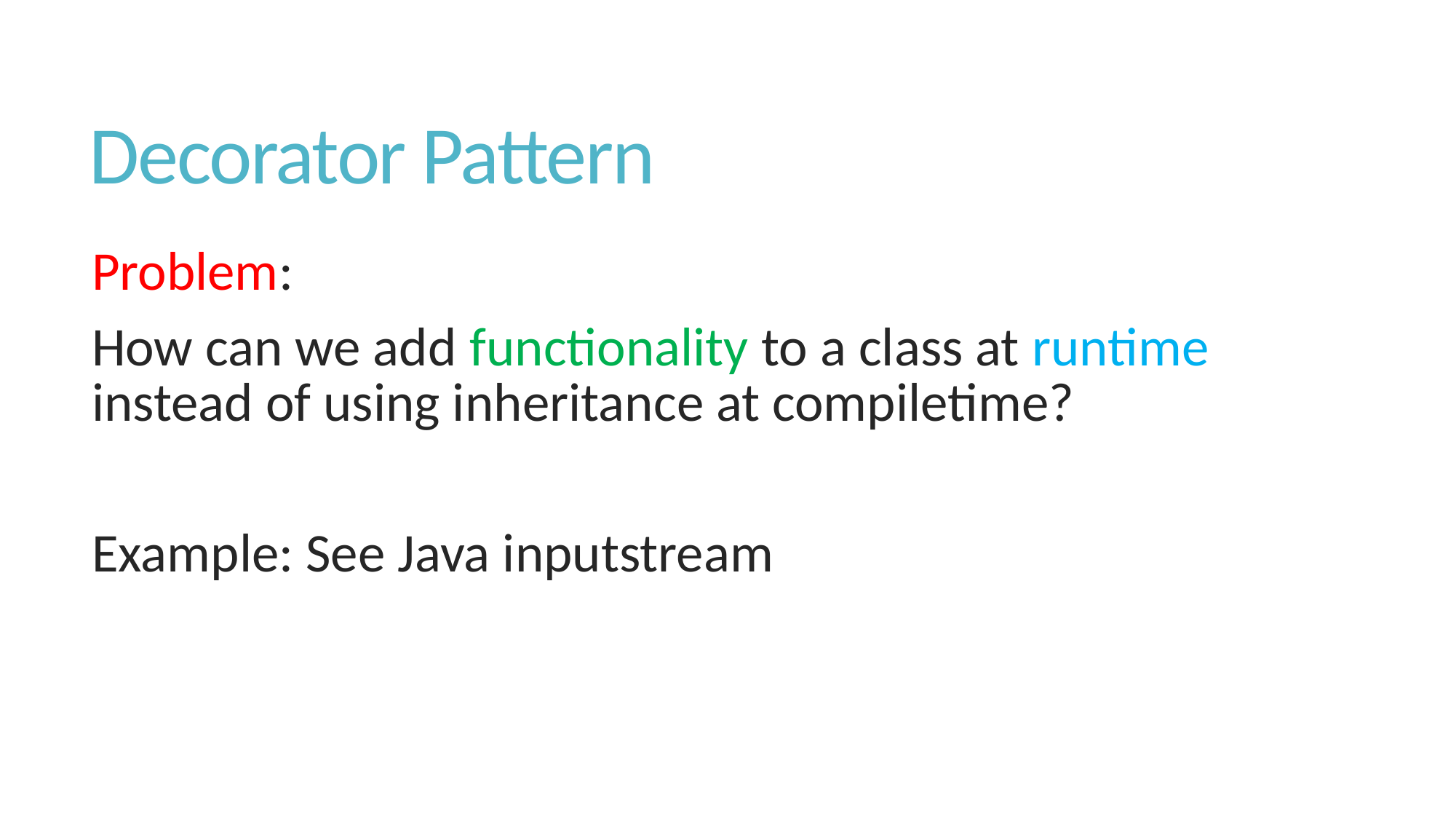

# Decorator Pattern
Problem:
How can we add functionality to a class at runtime instead of using inheritance at compiletime?

Example: See Java inputstream